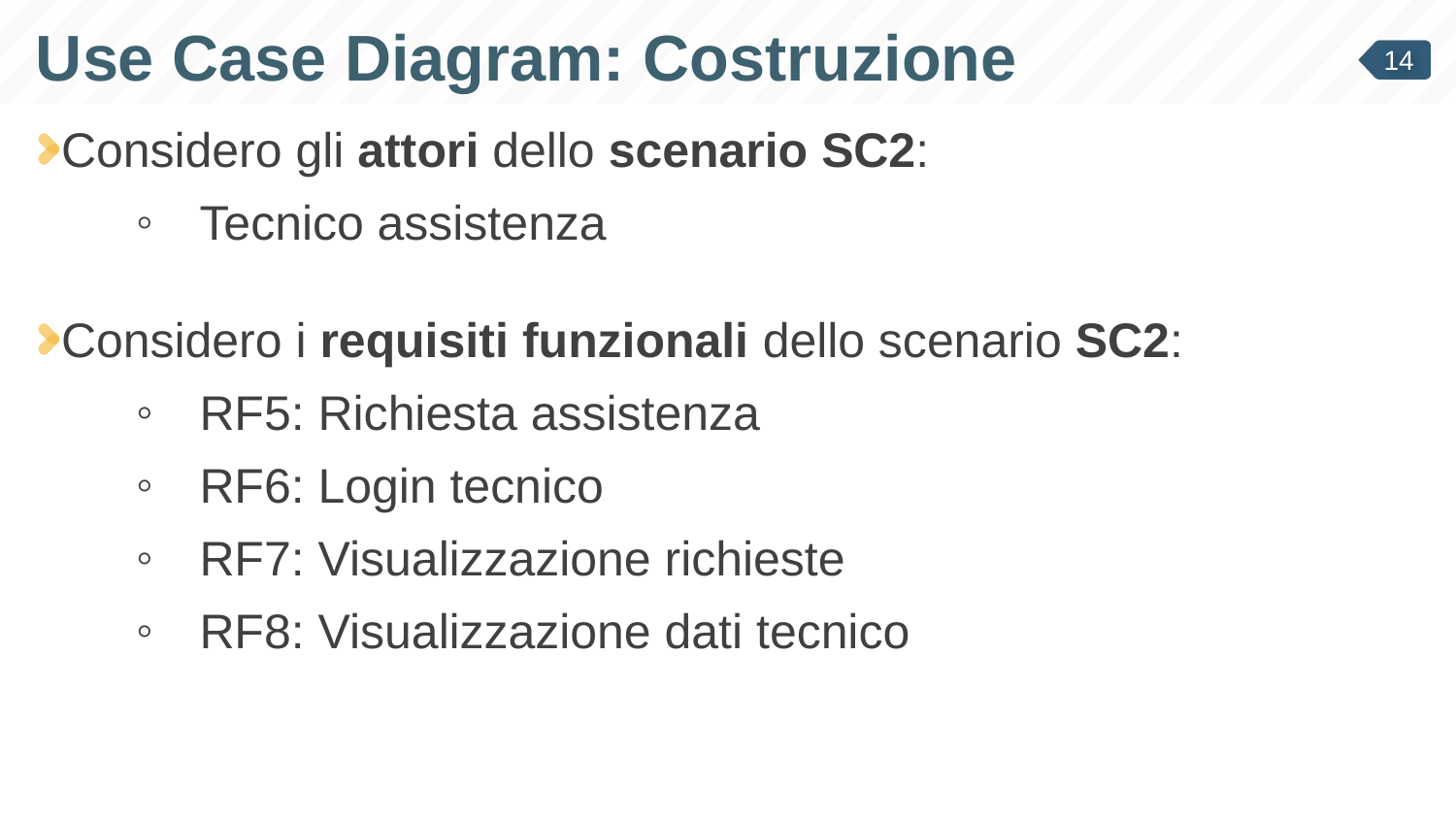

# Use Case Diagram: Costruzione
Considero gli attori dello scenario SC2:
Tecnico assistenza

Considero i requisiti funzionali dello scenario SC2:
RF5: Richiesta assistenza
RF6: Login tecnico
RF7: Visualizzazione richieste
RF8: Visualizzazione dati tecnico